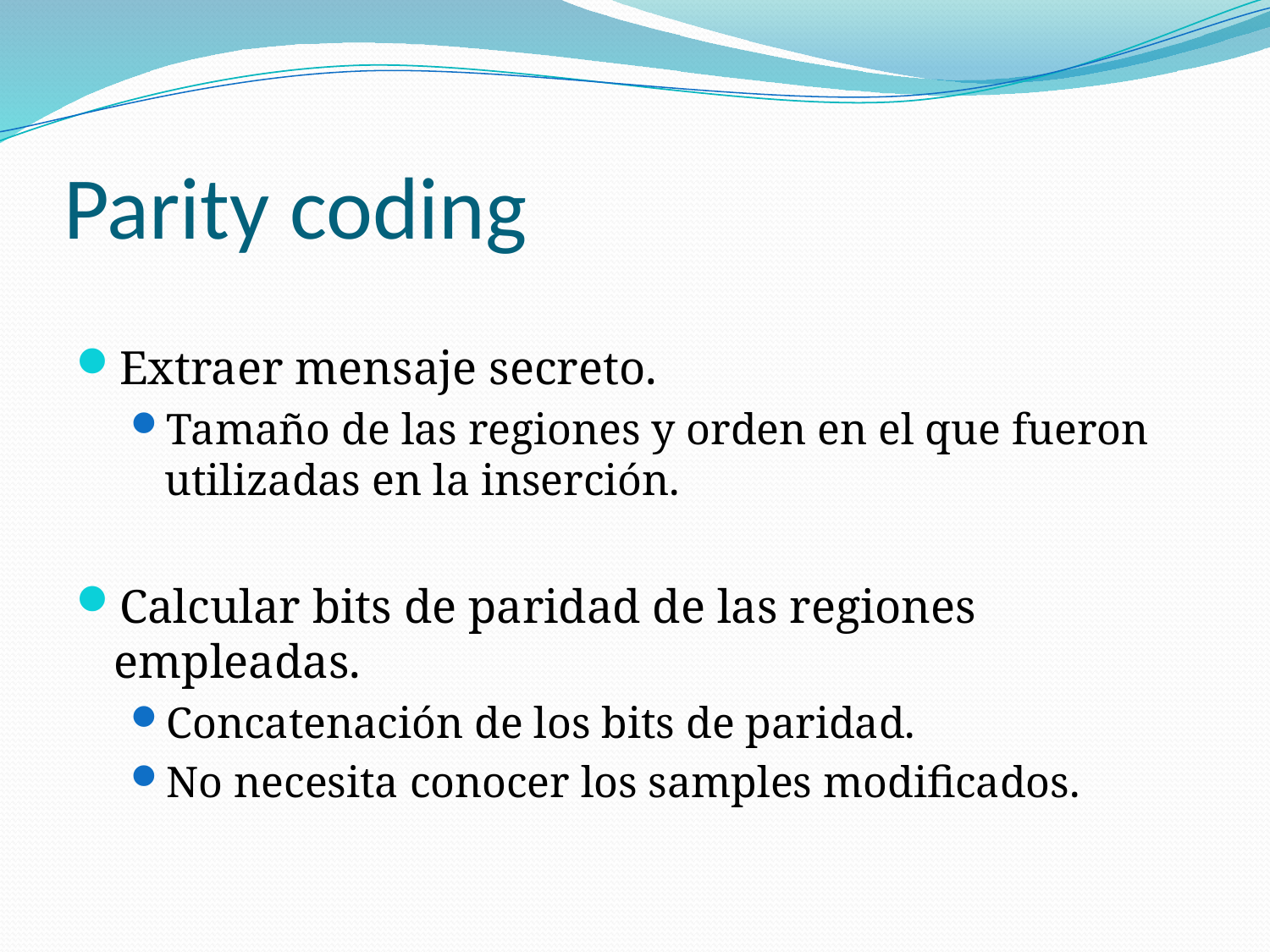

# Parity coding

Extraer mensaje secreto.
Tamaño de las regiones y orden en el que fueron utilizadas en la inserción.

Calcular bits de paridad de las regiones empleadas.
Concatenación de los bits de paridad.
No necesita conocer los samples modificados.